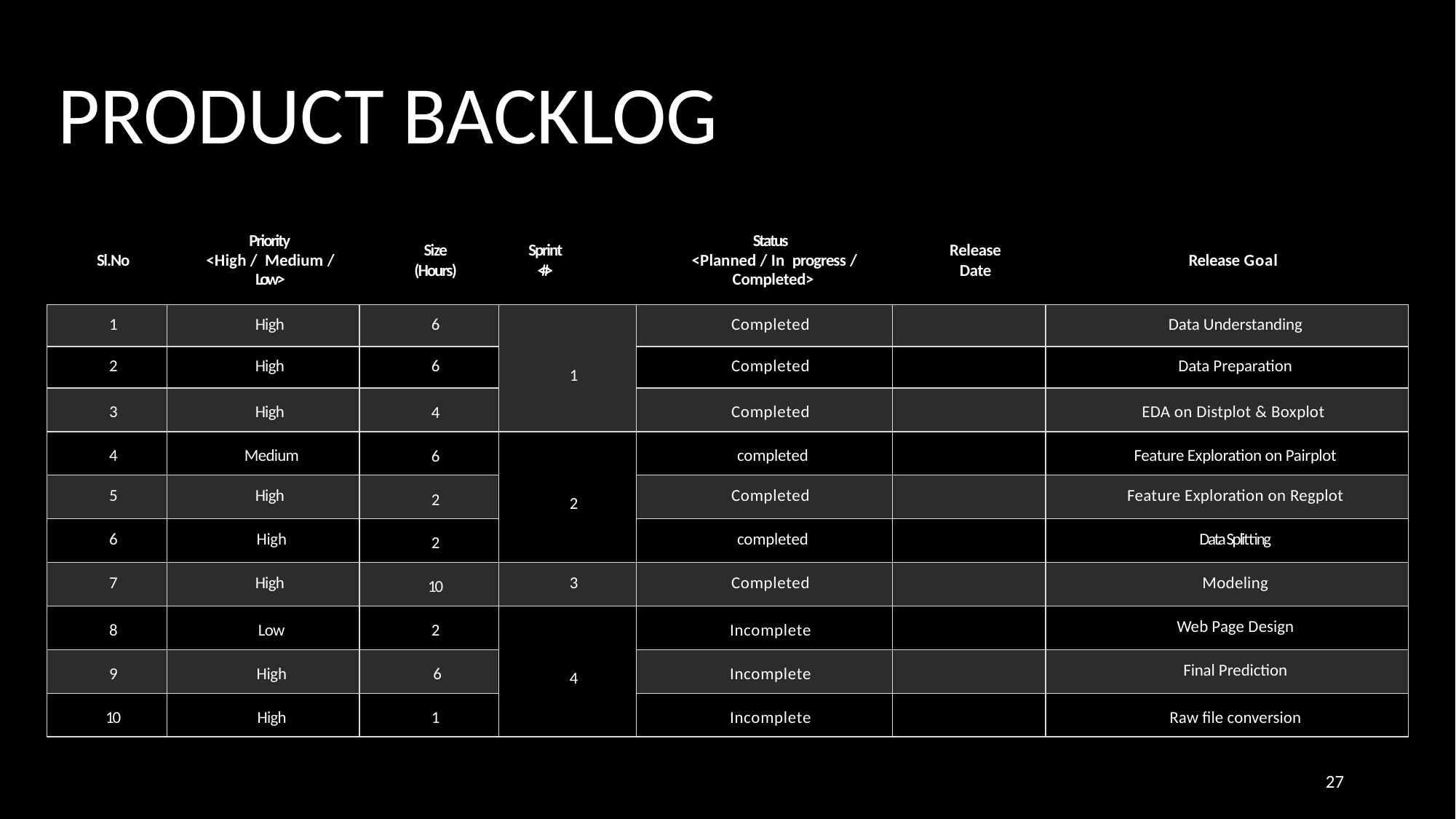

# PRODUCT BACKLOG
| Sl.No | Priority  <High /  Medium /  Low> | Size  (Hours) | Sprint  <#> | Status  <Planned / In  progress /  Completed> | Release  Date | Release Goal |
| --- | --- | --- | --- | --- | --- | --- |
| 1 | High | 6 | 1 | Completed |  | Data Understanding |
| 2 | High | 6 |  | Completed |  | Data Preparation |
| 3 | High | 4 |  | Completed |  | EDA on Distplot & Boxplot |
| 4 | Medium | 6 | 2 | completed |  | Feature Exploration on Pairplot |
| 5 | High | 2 |  | Completed |  | Feature Exploration on Regplot |
| 6 | High | 2 |  | completed |  | Data Splitting |
| 7 | High | 10 | 3 | Completed |  | Modeling |
| 8 | Low | 2 | 4 | Incomplete |  | Web Page Design |
| 9 | High | 6 |  | Incomplete |  | Final Prediction |
| 10 | High | 1 |  | Incomplete |  | Raw file conversion |
27